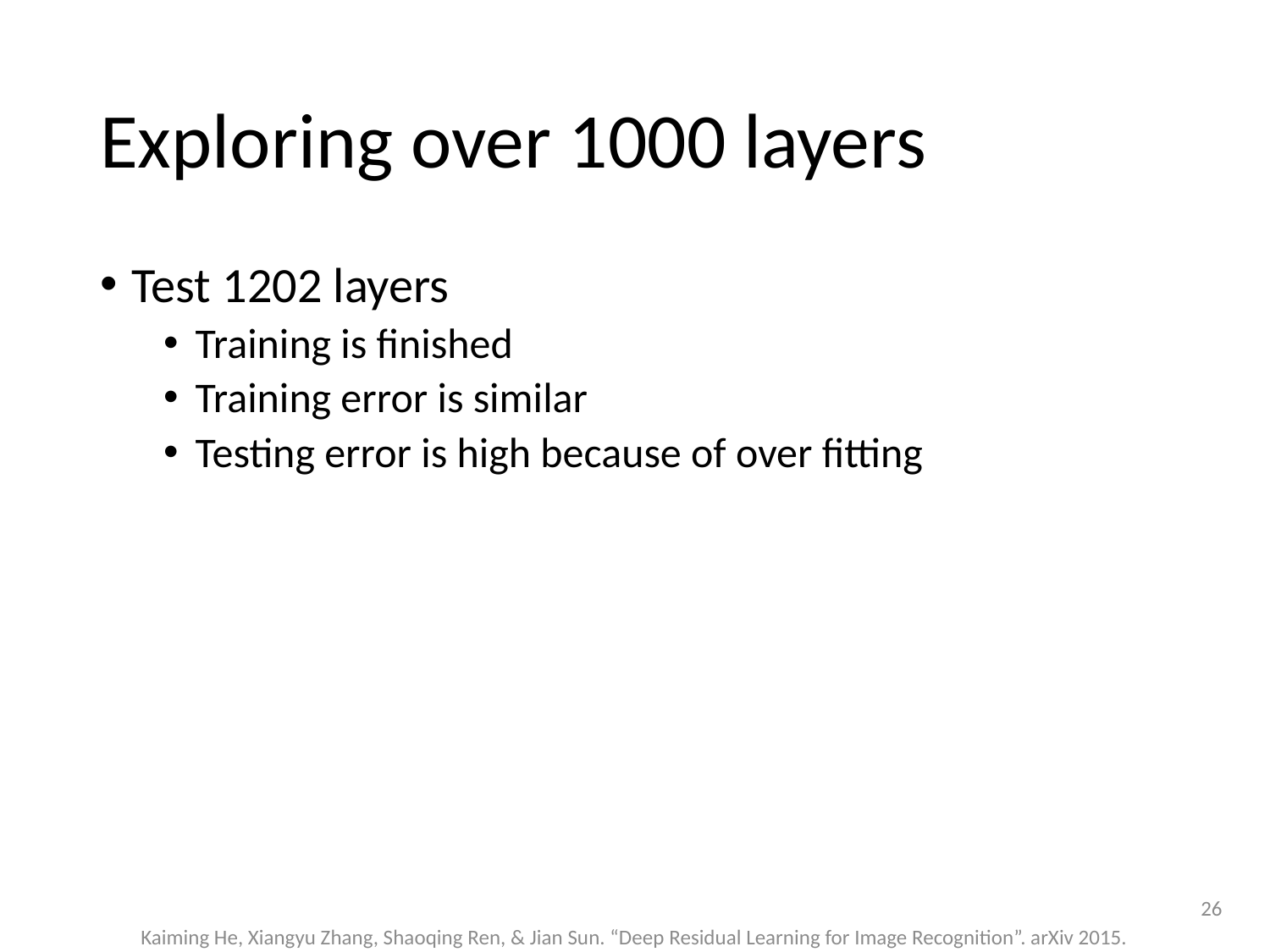

# Exploring over 1000 layers
Test 1202 layers
Training is finished
Training error is similar
Testing error is high because of over fitting
26
Kaiming He, Xiangyu Zhang, Shaoqing Ren, & Jian Sun. “Deep Residual Learning for Image Recognition”. arXiv 2015.